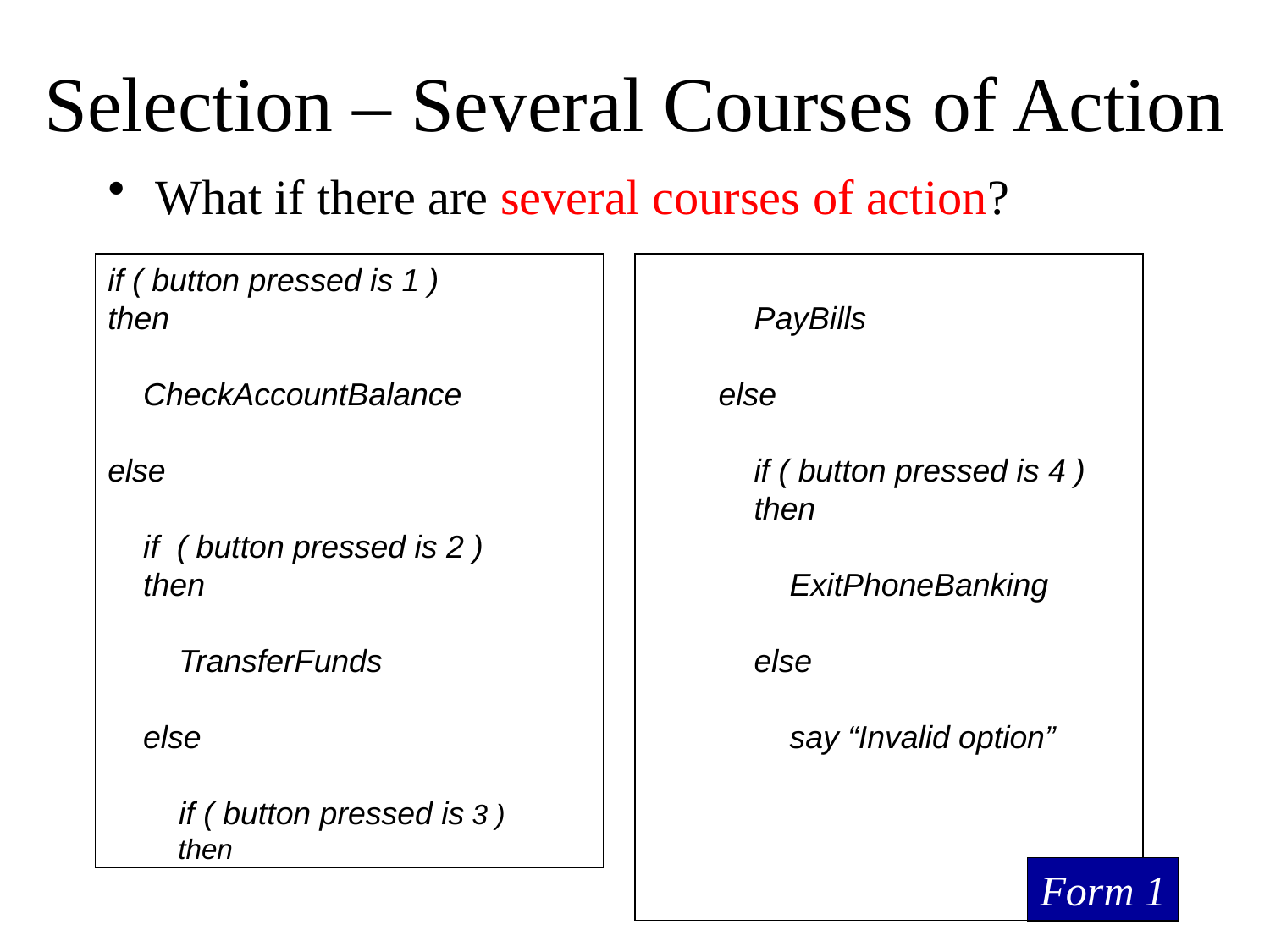

# Selection – Several Courses of Action
What if there are several courses of action?
if ( button pressed is 1 )
then

    CheckAccountBalance

else

    if  ( button pressed is 2 )
    then

        TransferFunds

    else

        if ( button pressed is 3 )
         then

            PayBills

        else

            if ( button pressed is 4 )
            then

                ExitPhoneBanking

            else

                say “Invalid option”

Form 1